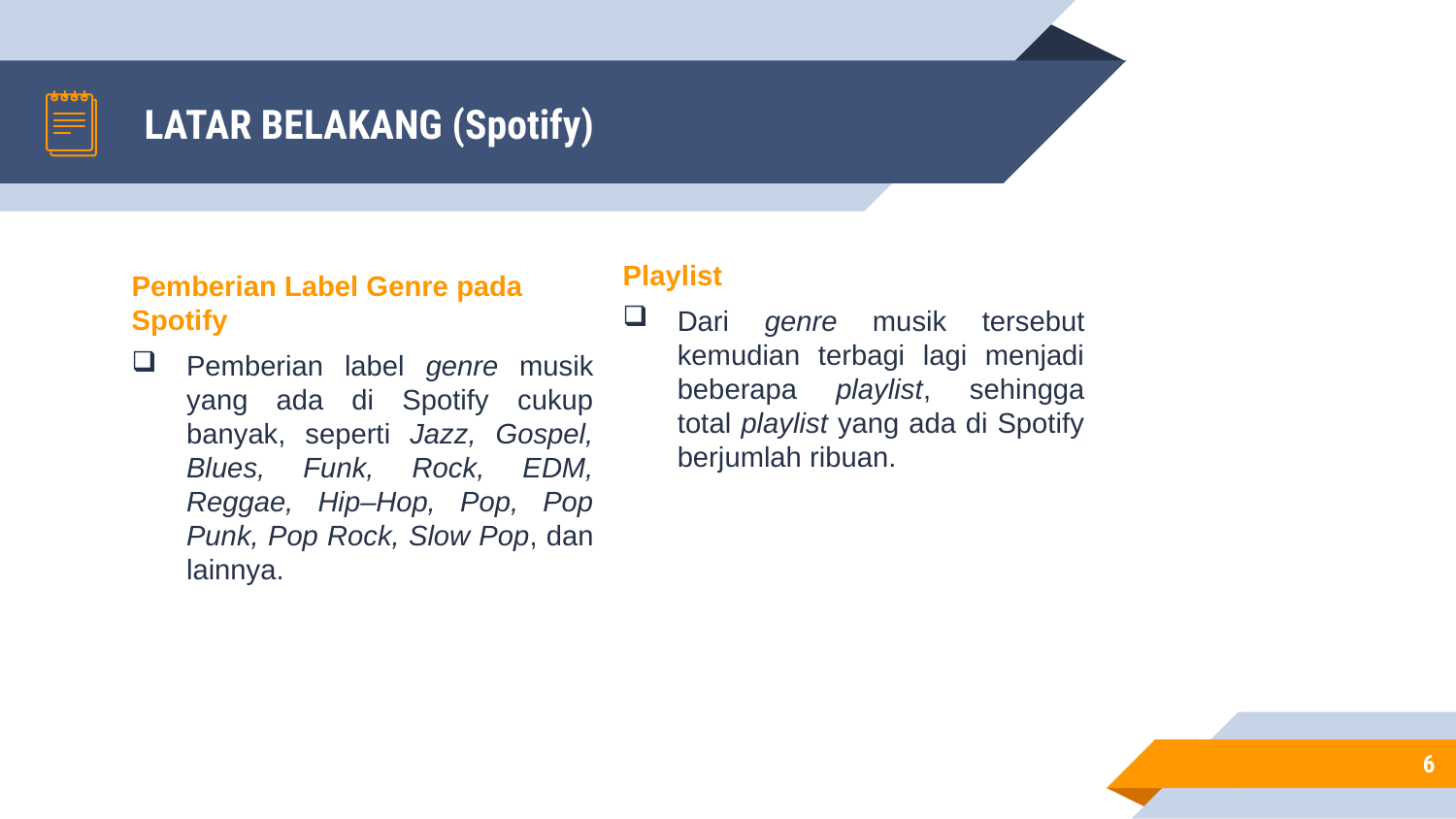

# LATAR BELAKANG (Spotify)

Playlist
Dari genre musik tersebut kemudian terbagi lagi menjadi beberapa playlist, sehingga total playlist yang ada di Spotify berjumlah ribuan.
Pemberian Label Genre pada Spotify
Pemberian label genre musik yang ada di Spotify cukup banyak, seperti Jazz, Gospel, Blues, Funk, Rock, EDM, Reggae, Hip–Hop, Pop, Pop Punk, Pop Rock, Slow Pop, dan lainnya.
6